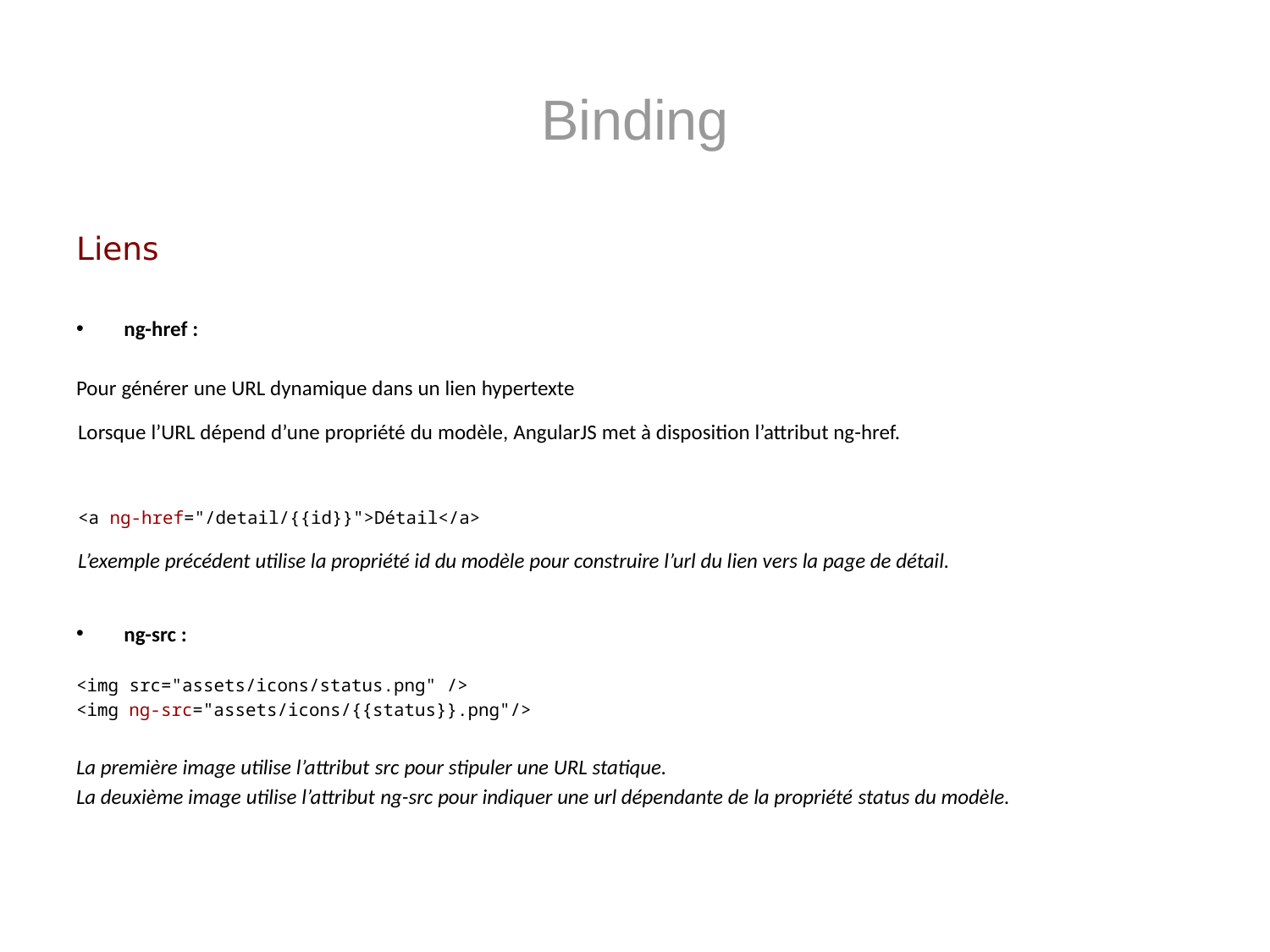

# Binding
Liens

ng-href :

Pour générer une URL dynamique dans un lien hypertexte
Lorsque l’URL dépend d’une propriété du modèle, AngularJS met à disposition l’attribut ng-href.

<a ng-href="/detail/{{id}}">Détail</a>
L’exemple précédent utilise la propriété id du modèle pour construire l’url du lien vers la page de détail.

ng-src :

<img src="assets/icons/status.png" />
<img ng-src="assets/icons/{{status}}.png"/>

La première image utilise l’attribut src pour stipuler une URL statique.
La deuxième image utilise l’attribut ng-src pour indiquer une url dépendante de la propriété status du modèle.